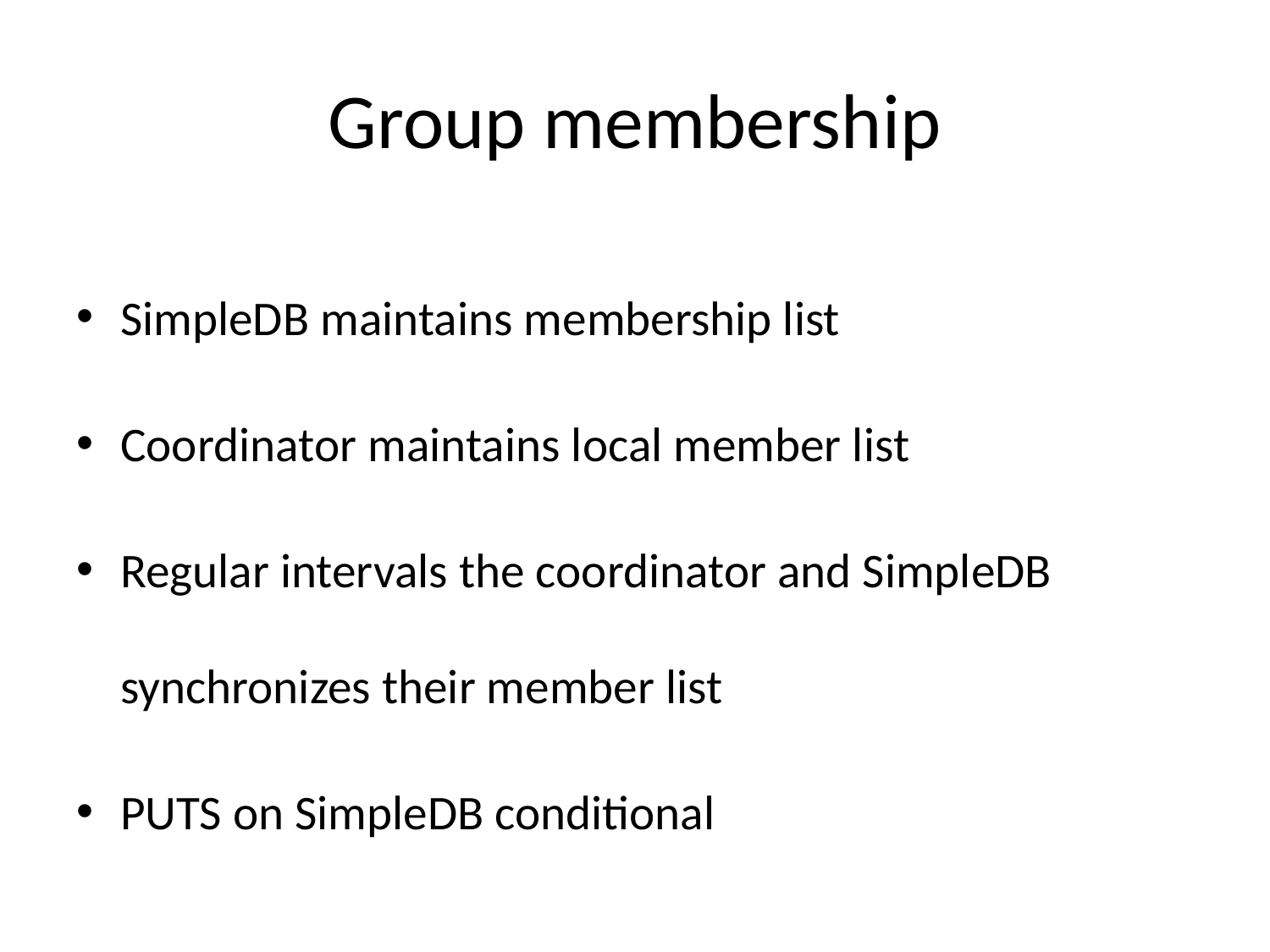

# Group membership
SimpleDB maintains membership list
Coordinator maintains local member list
Regular intervals the coordinator and SimpleDB synchronizes their member list
PUTS on SimpleDB conditional